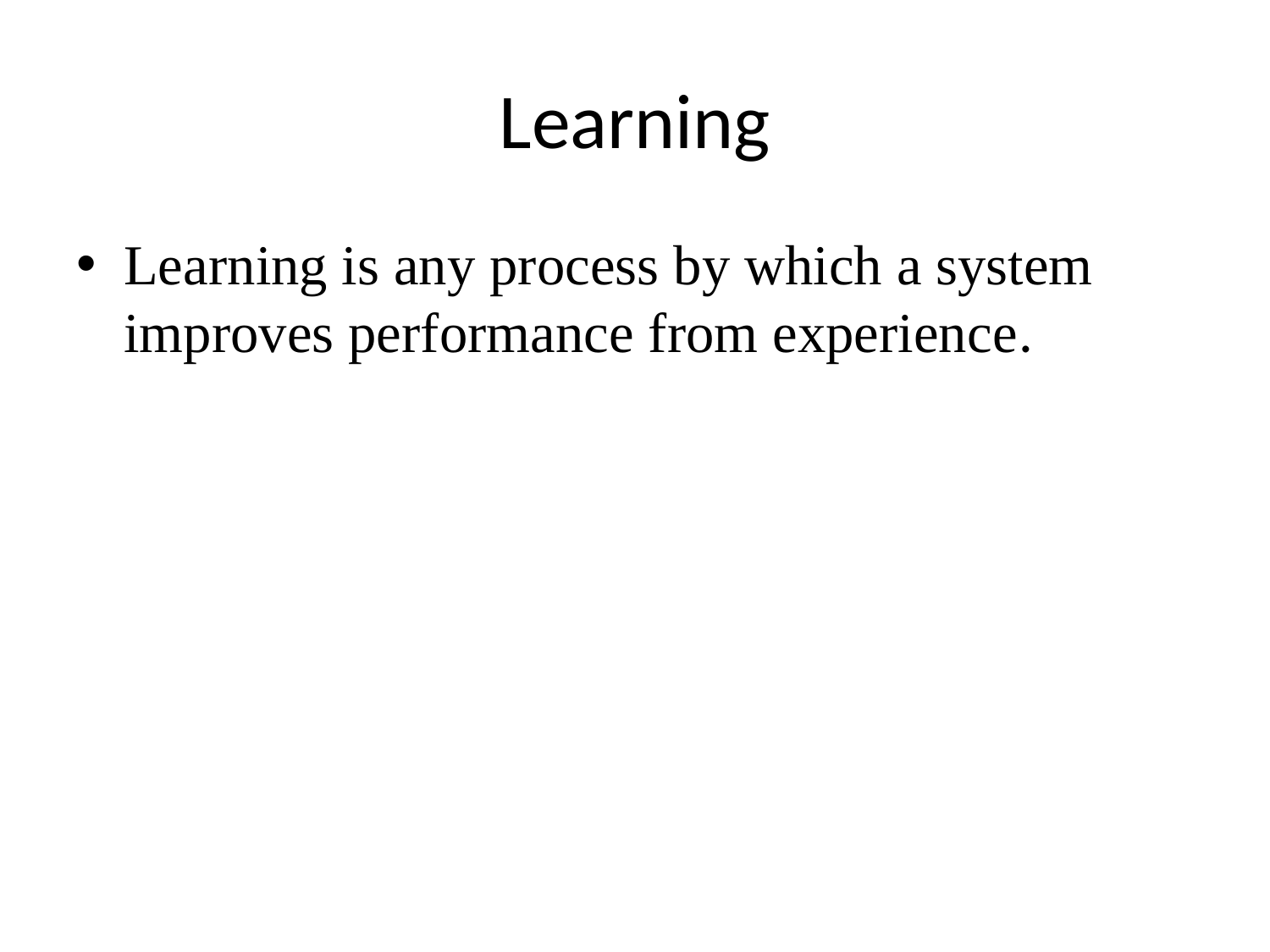

# Learning
Learning is any process by which a system improves performance from experience.